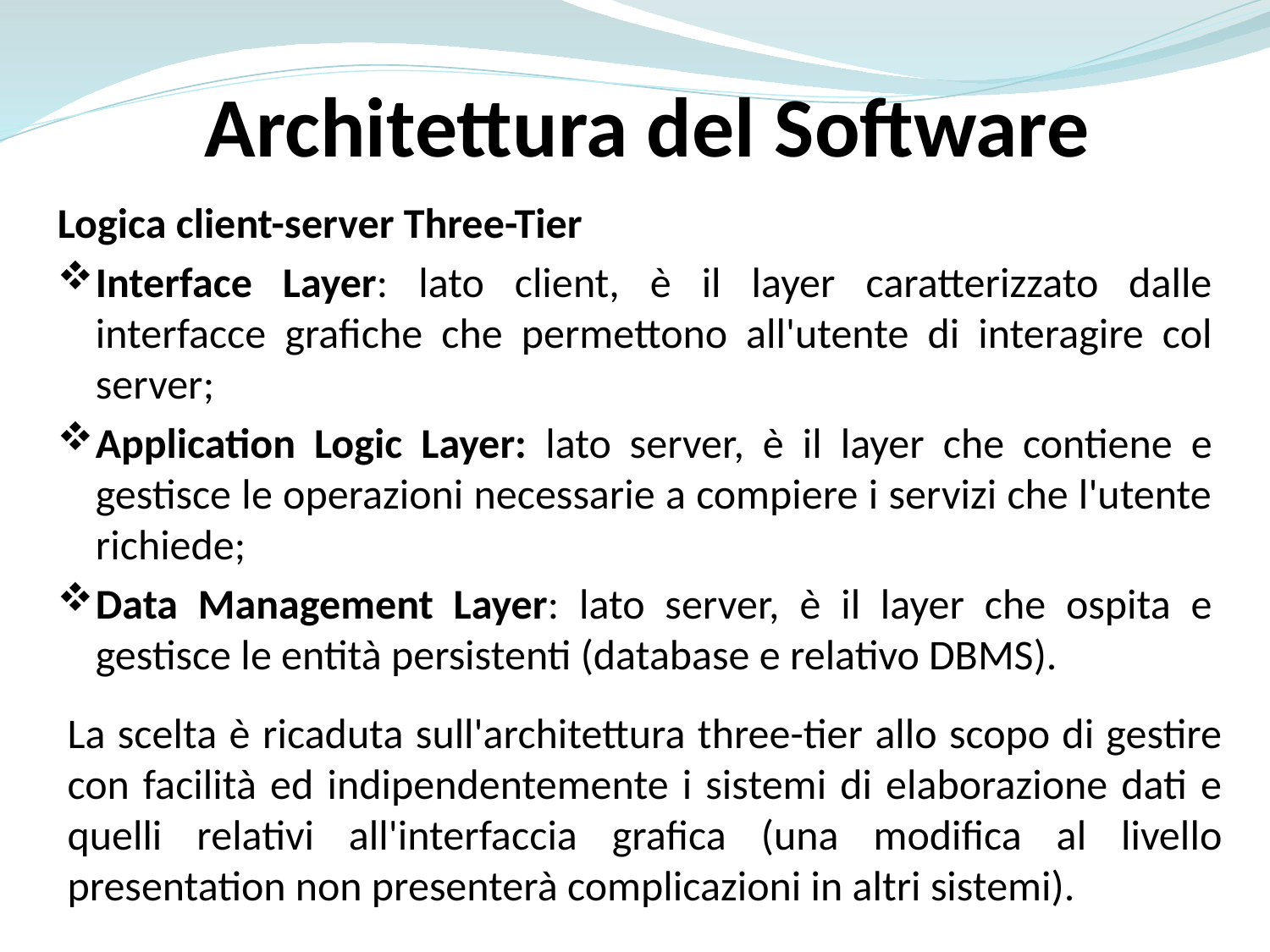

Architettura del Software

Logica client-server Three-Tier
Interface Layer: lato client, è il layer caratterizzato dalle interfacce grafiche che permettono all'utente di interagire col server;
Application Logic Layer: lato server, è il layer che contiene e gestisce le operazioni necessarie a compiere i servizi che l'utente richiede;
Data Management Layer: lato server, è il layer che ospita e gestisce le entità persistenti (database e relativo DBMS).

La scelta è ricaduta sull'architettura three-tier allo scopo di gestire con facilità ed indipendentemente i sistemi di elaborazione dati e quelli relativi all'interfaccia grafica (una modifica al livello presentation non presenterà complicazioni in altri sistemi).